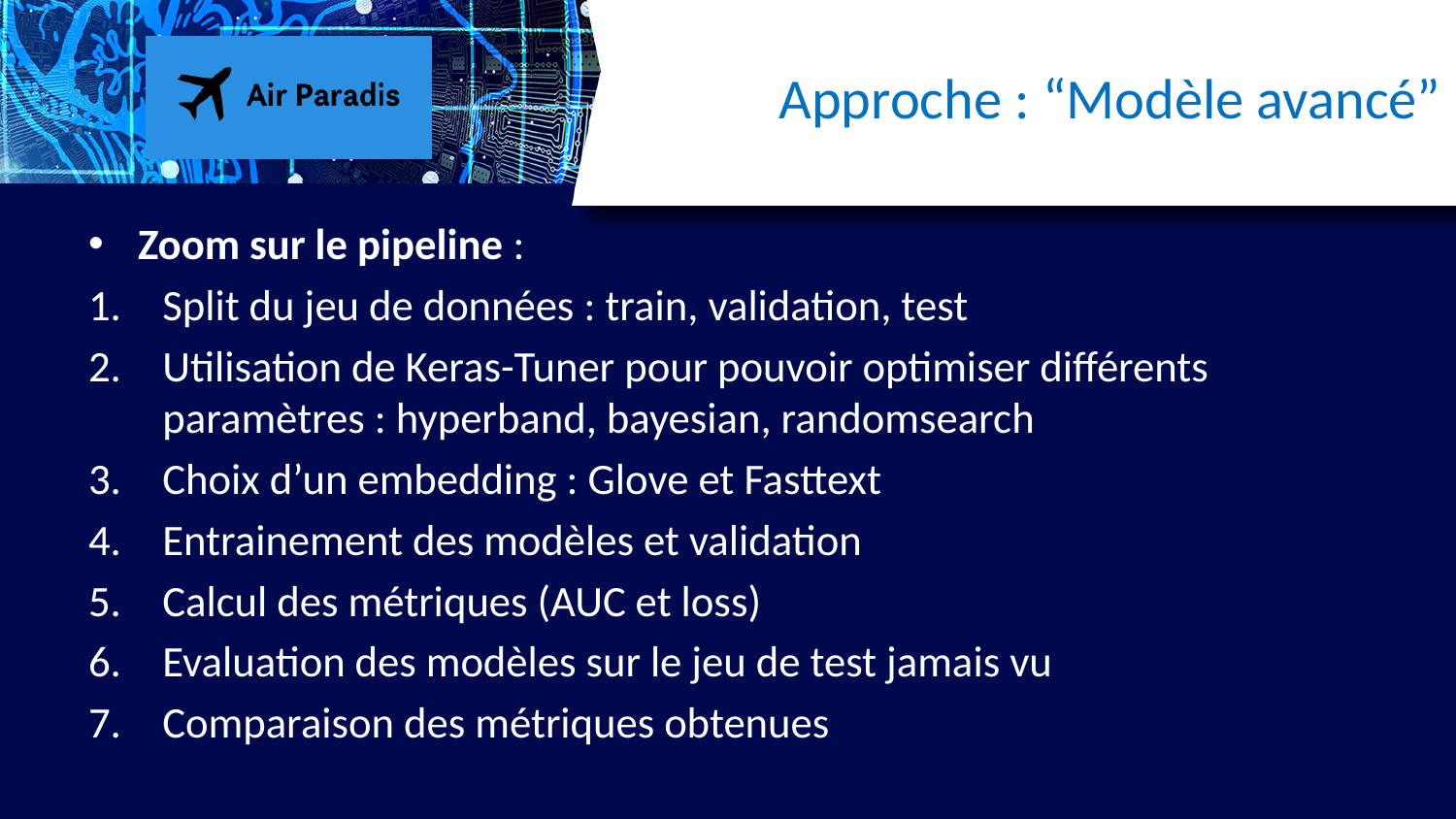

# Approche : “Modèle avancé”
Zoom sur le pipeline :
Split du jeu de données : train, validation, test
Utilisation de Keras-Tuner pour pouvoir optimiser différents paramètres : hyperband, bayesian, randomsearch
Choix d’un embedding : Glove et Fasttext
Entrainement des modèles et validation
Calcul des métriques (AUC et loss)
Evaluation des modèles sur le jeu de test jamais vu
Comparaison des métriques obtenues